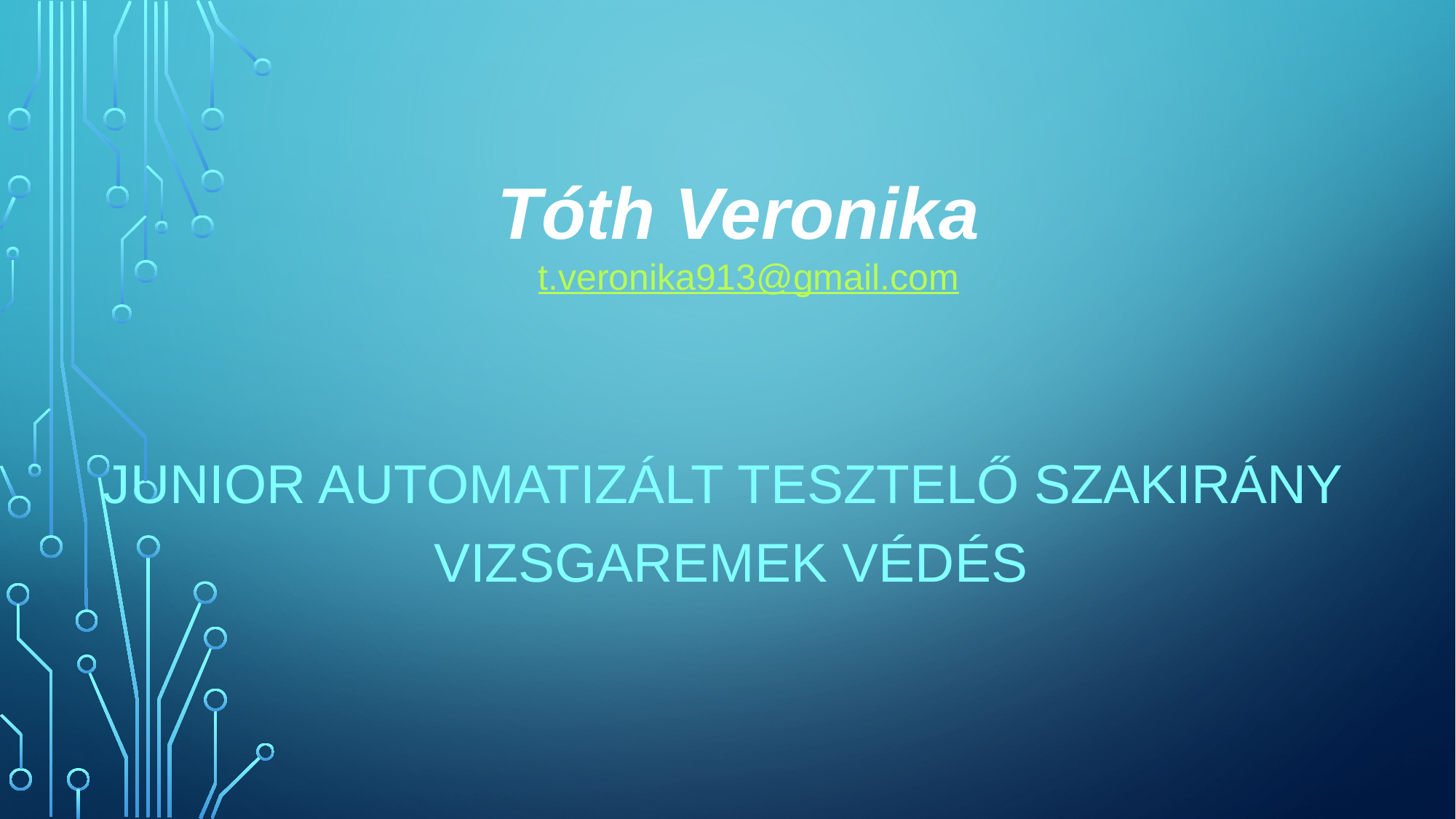

# Tóth Veronika  t.veronika913@gmail.com
Junior automatizált tesztelő szakirány  Vizsgaremek védés